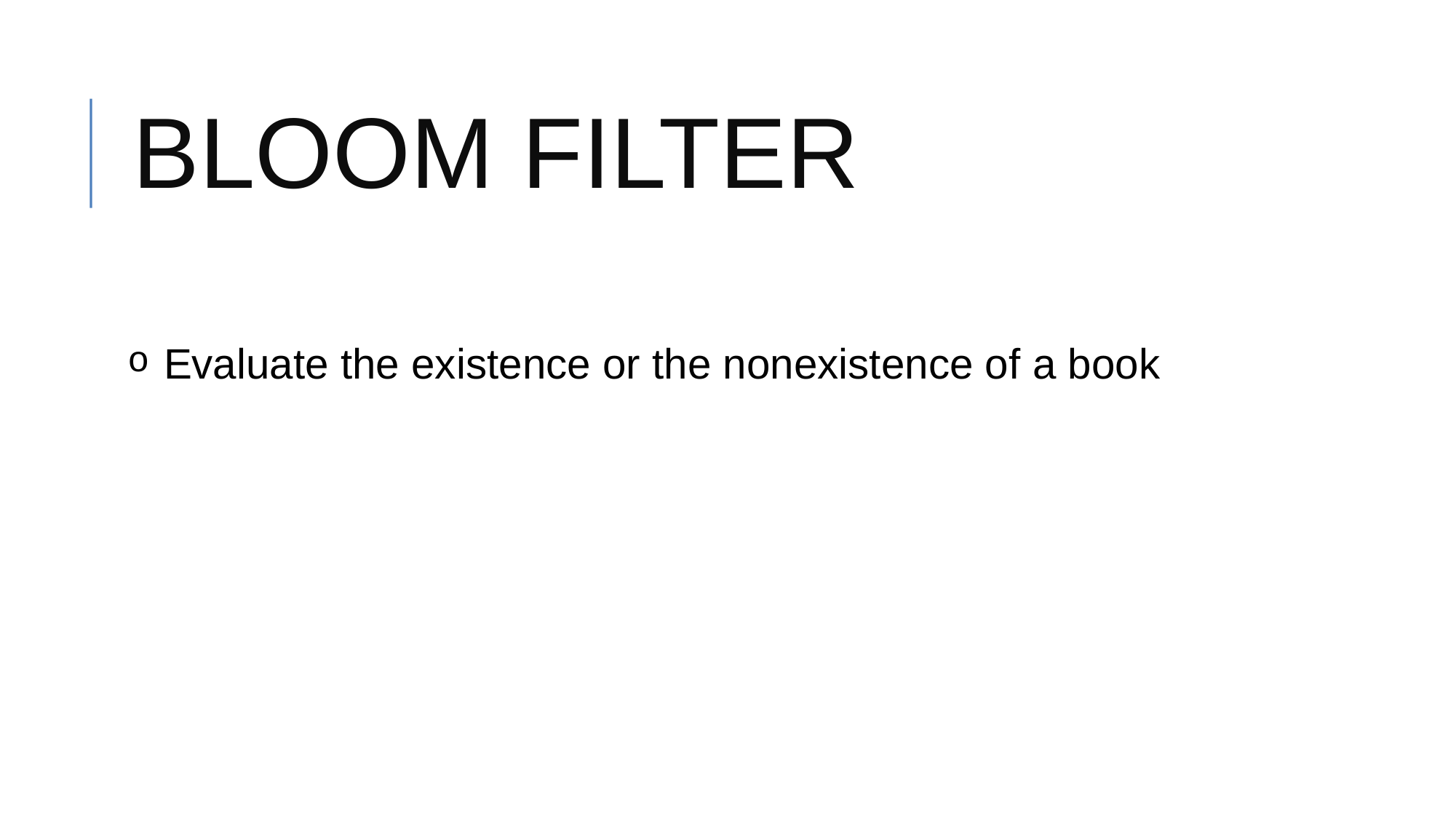

Bloom filter

 Evaluate the existence or the nonexistence of a book